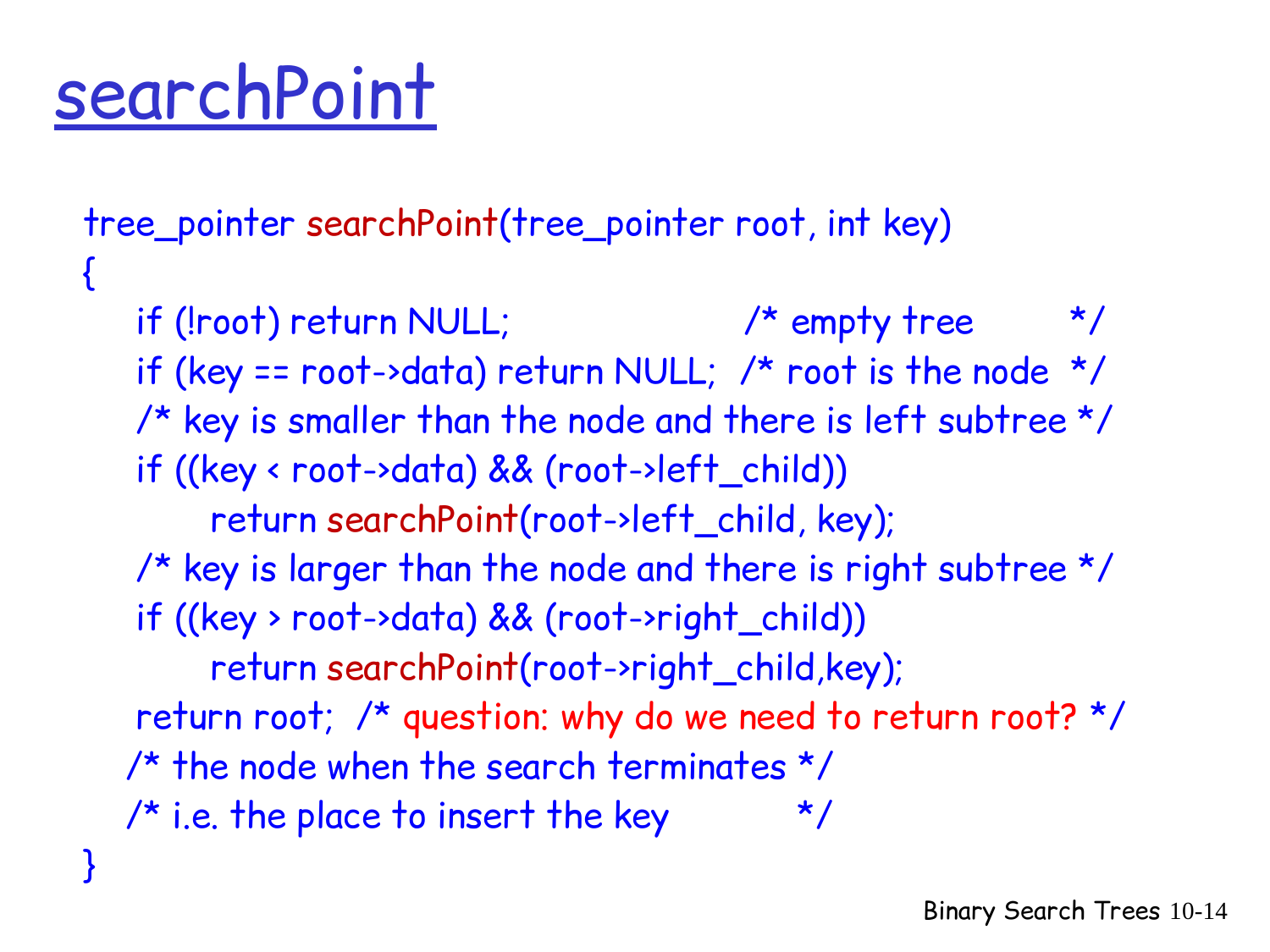

# searchPoint
tree_pointer searchPoint(tree_pointer root, int key)
{
     if (!root) return NULL;                      /* empty tree         */
     if (key == root->data) return NULL;  /* root is the node  */
     /* key is smaller than the node and there is left subtree */
     if ((key < root->data) && (root->left_child))
            return searchPoint(root->left_child, key);
     /* key is larger than the node and there is right subtree */
     if ((key > root->data) && (root->right_child))
            return searchPoint(root->right_child,key);
     return root;  /* question: why do we need to return root? */
    /* the node when the search terminates */
    /* i.e. the place to insert the key            */
}

Binary Search Trees
10-14